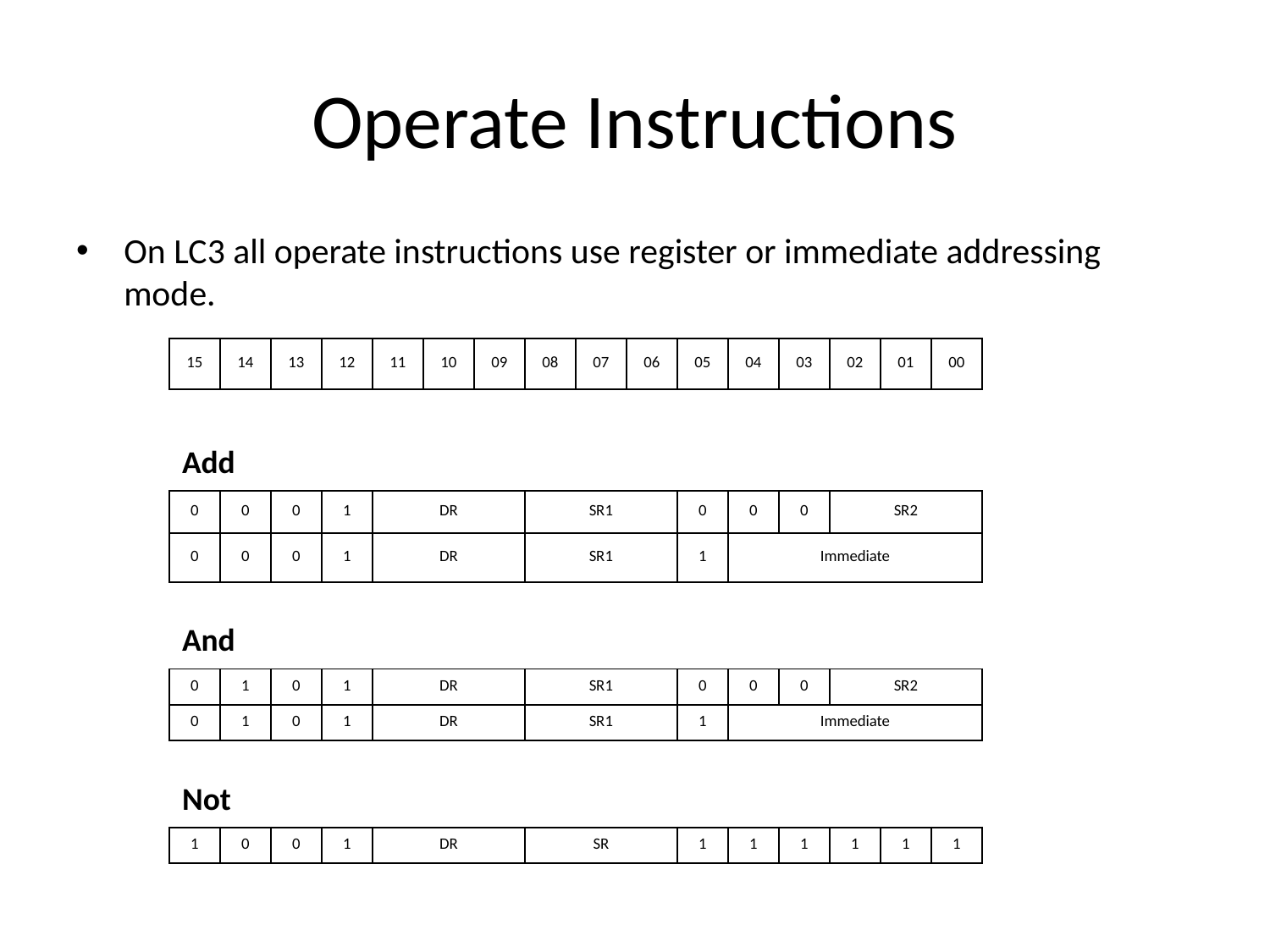

# Operate Instructions
On LC3 all operate instructions use register or immediate addressing mode.
| 15 | 14 | 13 | 12 | 11 | 10 | 09 | 08 | 07 | 06 | 05 | 04 | 03 | 02 | 01 | 00 |
| --- | --- | --- | --- | --- | --- | --- | --- | --- | --- | --- | --- | --- | --- | --- | --- |
|  |  |  |  |  |  |  |  |  |  |  |  |  |  |  |  |
| Add |  |  |  |  |  |  |  |  |  |  |  |  |  |  |  |
| 0 | 0 | 0 | 1 | DR |  |  | SR1 |  |  | 0 | 0 | 0 | SR2 |  |  |
| 0 | 0 | 0 | 1 | DR |  |  | SR1 |  |  | 1 | Immediate |  |  |  |  |
|  |  |  |  |  |  |  |  |  |  |  |  |  |  |  |  |
| And |  |  |  |  |  |  |  |  |  |  |  |  |  |  |  |
| 0 | 1 | 0 | 1 | DR |  |  | SR1 |  |  | 0 | 0 | 0 | SR2 |  |  |
| 0 | 1 | 0 | 1 | DR |  |  | SR1 |  |  | 1 | Immediate |  |  |  |  |
|  |  |  |  |  |  |  |  |  |  |  |  |  |  |  |  |
| Not |  |  |  |  |  |  |  |  |  |  |  |  |  |  |  |
| 1 | 0 | 0 | 1 | DR |  |  | SR |  |  | 1 | 1 | 1 | 1 | 1 | 1 |